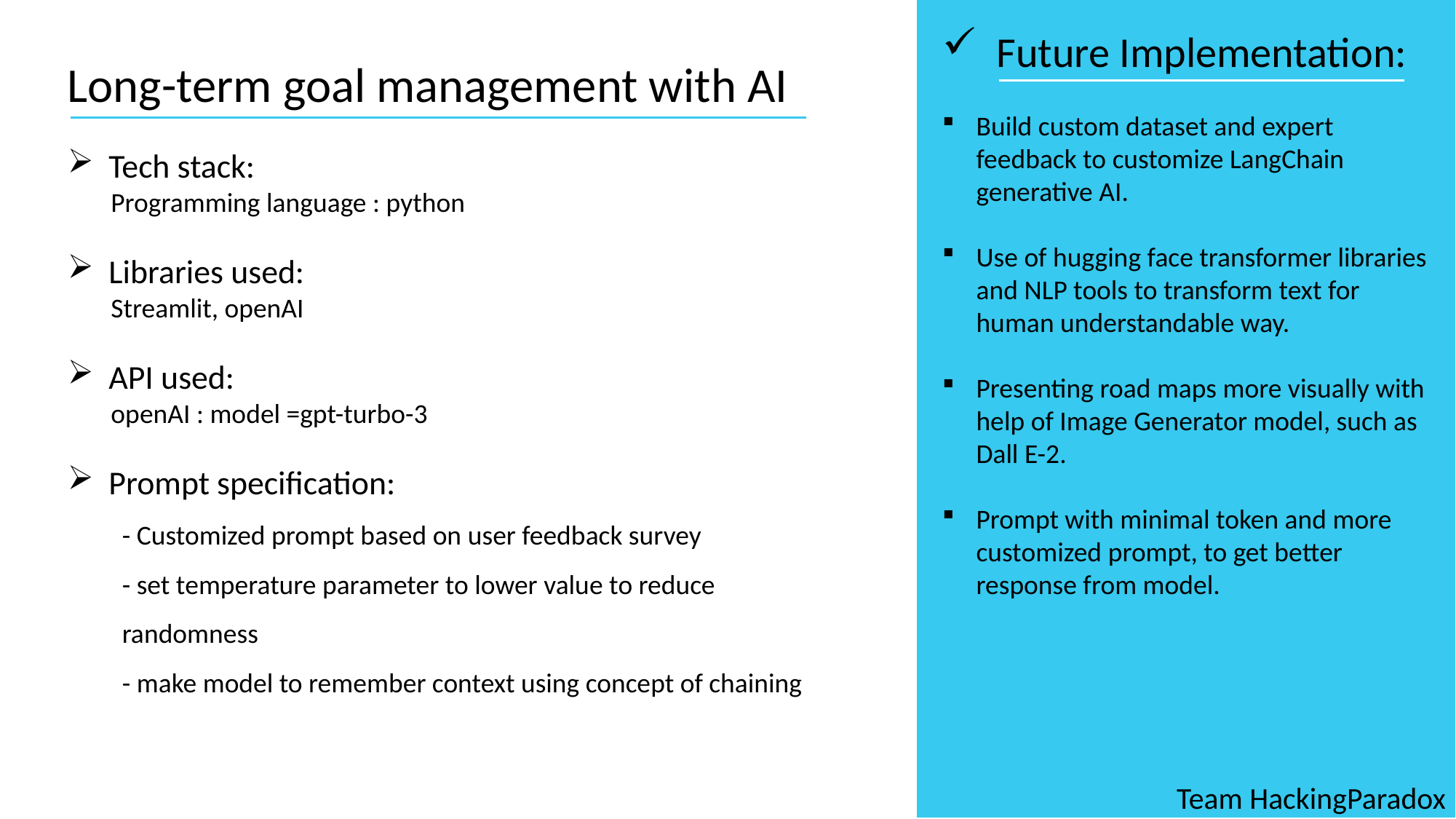

Future Implementation:

Build custom dataset and expert feedback to customize LangChain generative AI.

Use of hugging face transformer libraries and NLP tools to transform text for human understandable way.

Presenting road maps more visually with help of Image Generator model, such as Dall E-2.

Prompt with minimal token and more customized prompt, to get better response from model.
Long-term goal management with AI

Tech stack:
       Programming language : python

Libraries used:
       Streamlit, openAI

API used:
       openAI : model =gpt-turbo-3

Prompt specification:
- Customized prompt based on user feedback survey
- set temperature parameter to lower value to reduce randomness
- make model to remember context using concept of chaining
Team HackingParadox